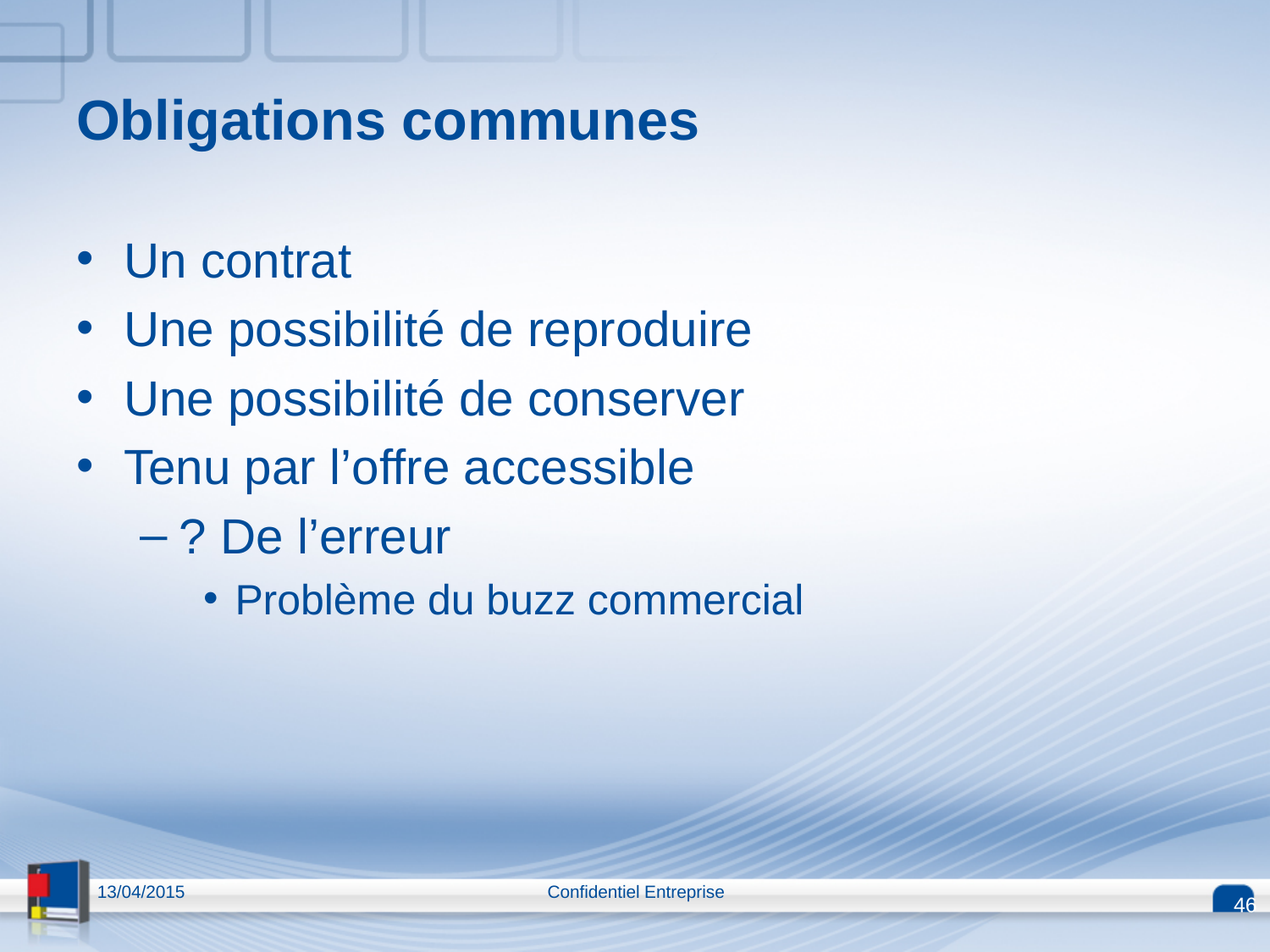

Obligations communes
Un contrat
Une possibilité de reproduire
Une possibilité de conserver
Tenu par l’offre accessible
? De l’erreur
Problème du buzz commercial

13/04/2015
Confidentiel Entreprise
46